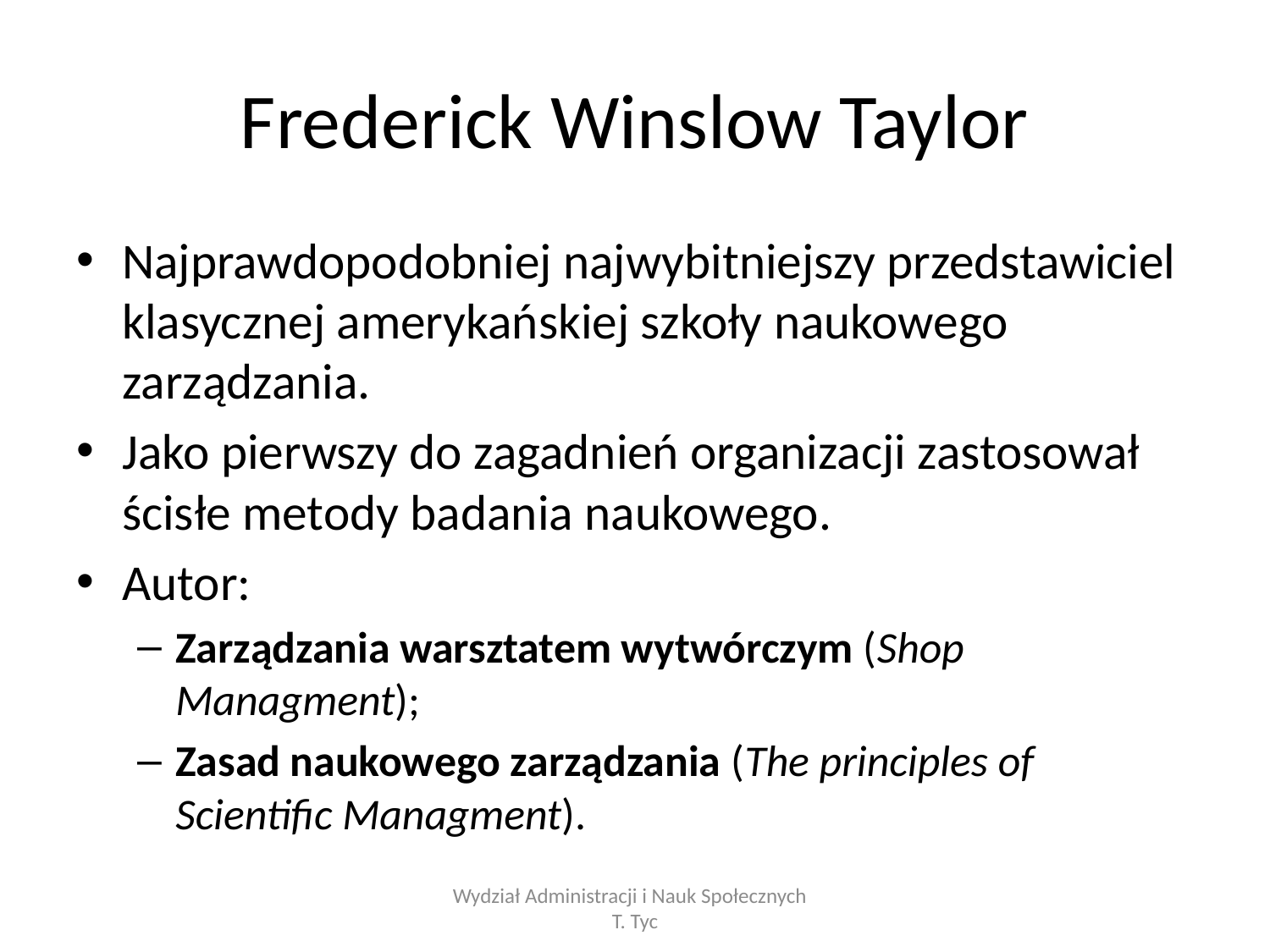

# Frederick Winslow Taylor
Najprawdopodobniej najwybitniejszy przedstawiciel klasycznej amerykańskiej szkoły naukowego zarządzania.
Jako pierwszy do zagadnień organizacji zastosował ścisłe metody badania naukowego.
Autor:
Zarządzania warsztatem wytwórczym (Shop Managment);
Zasad naukowego zarządzania (The principles of Scientific Managment).

Wydział Administracji i Nauk Społecznych   T. Tyc